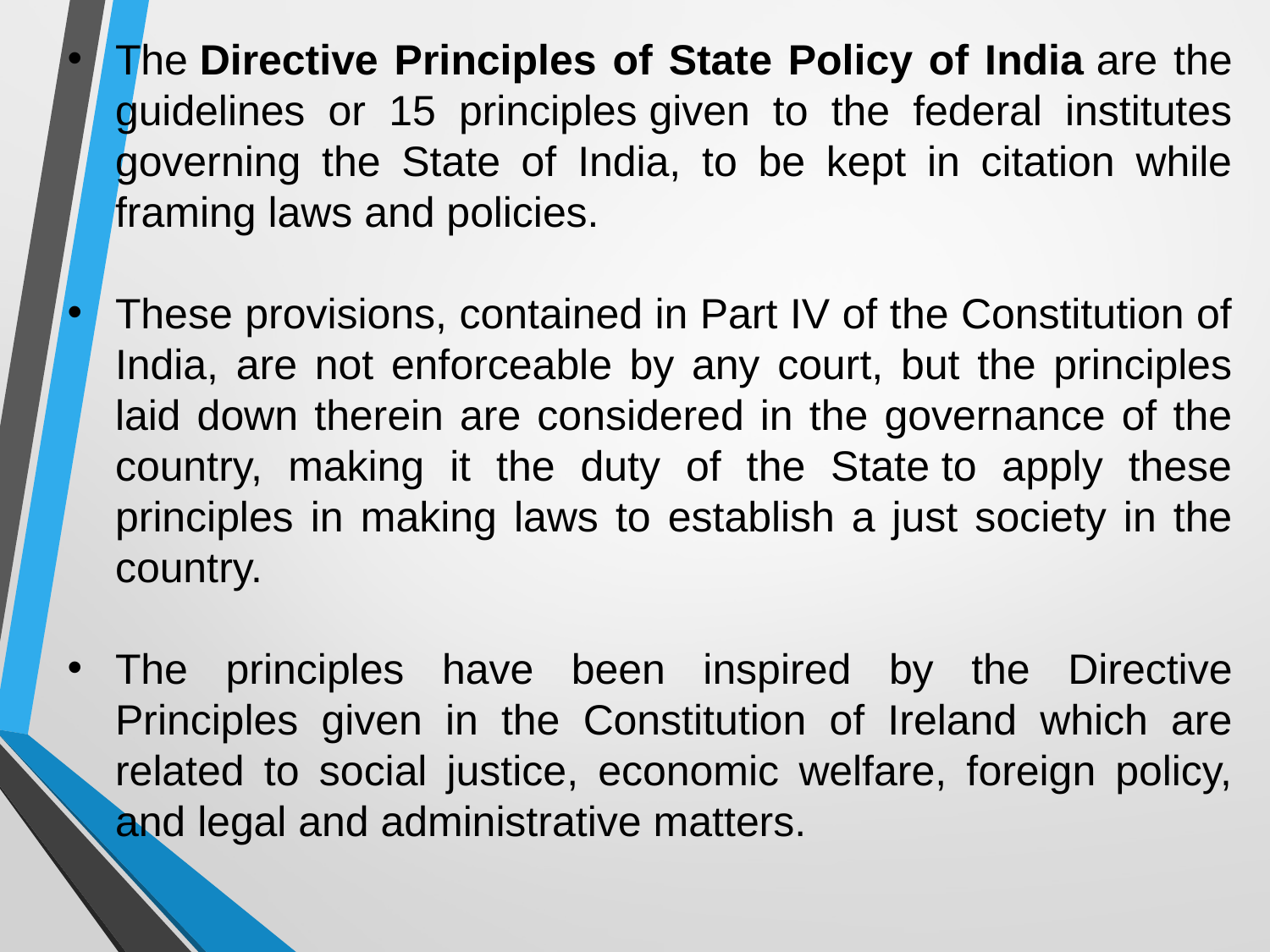

The Directive Principles of State Policy of India are the guidelines or 15 principles given to the federal institutes governing the State of India, to be kept in citation while framing laws and policies.

These provisions, contained in Part IV of the Constitution of India, are not enforceable by any court, but the principles laid down therein are considered in the governance of the country, making it the duty of the State to apply these principles in making laws to establish a just society in the country.

The principles have been inspired by the Directive Principles given in the Constitution of Ireland which are related to social justice, economic welfare, foreign policy, and legal and administrative matters.